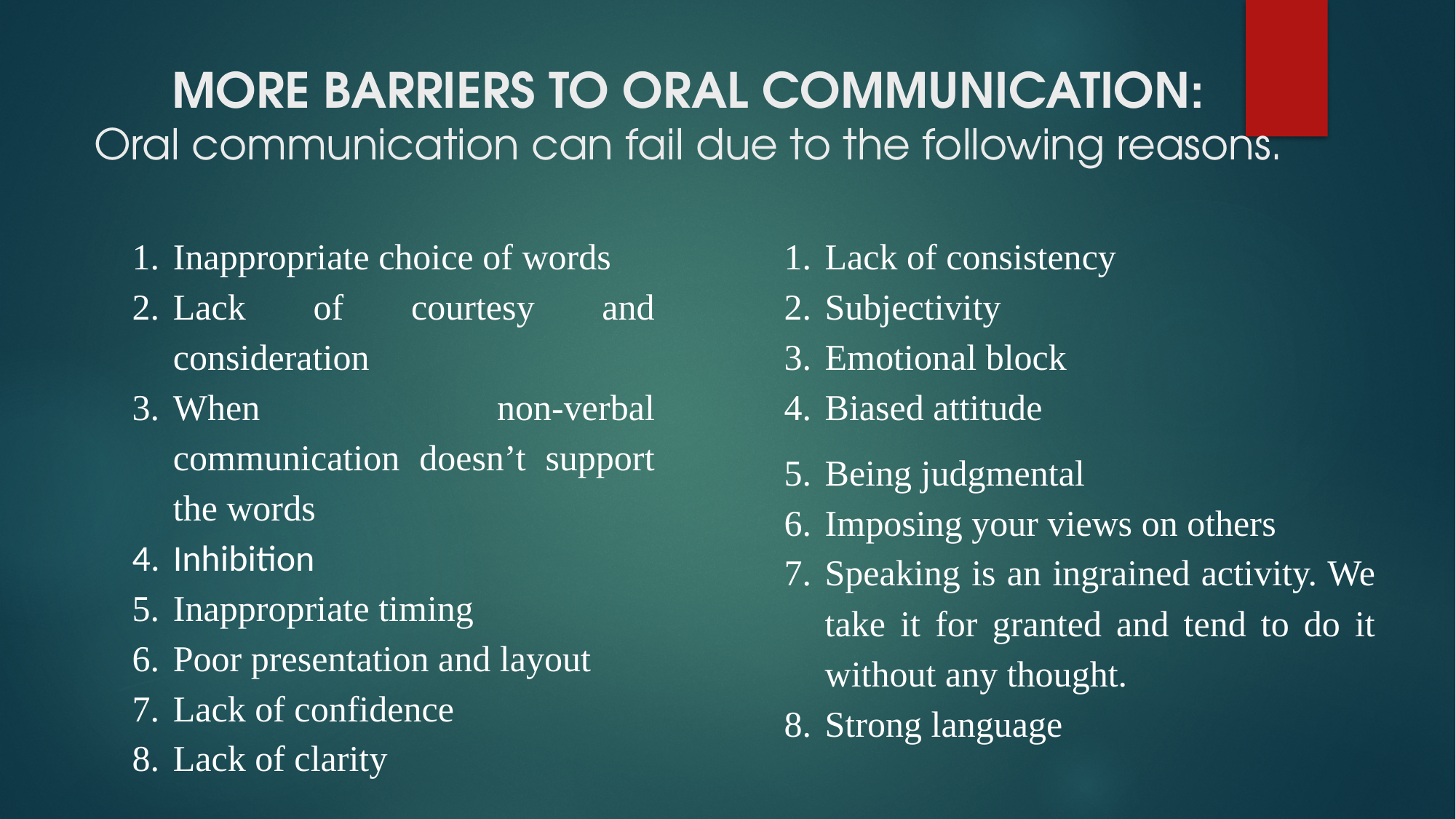

# MORE BARRIERS TO ORAL COMMUNICATION: Oral communication can fail due to the following reasons.
Inappropriate choice of words
Lack of courtesy and consideration
When non-verbal communication doesn’t support the words
Inhibition
Inappropriate timing
Poor presentation and layout
Lack of confidence
Lack of clarity
Lack of consistency
Subjectivity
Emotional block
Biased attitude
Being judgmental
Imposing your views on others
Speaking is an ingrained activity. We take it for granted and tend to do it without any thought.
Strong language